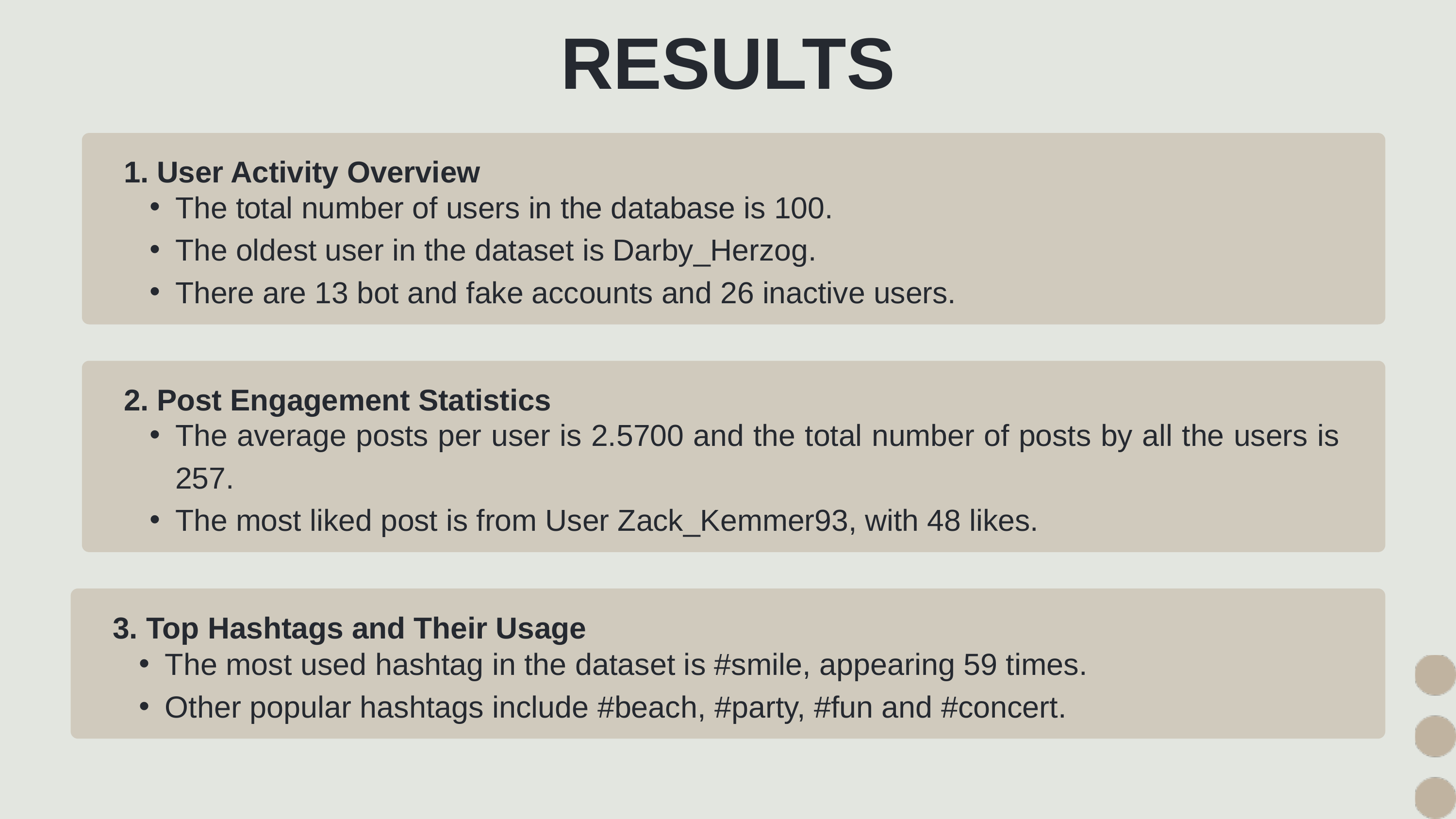

RESULTS

1. User Activity Overview
The total number of users in the database is 100.
The oldest user in the dataset is Darby_Herzog.
There are 13 bot and fake accounts and 26 inactive users.

2. Post Engagement Statistics
The average posts per user is 2.5700 and the total number of posts by all the users is 257.
The most liked post is from User Zack_Kemmer93, with 48 likes.

3. Top Hashtags and Their Usage
The most used hashtag in the dataset is #smile, appearing 59 times.
Other popular hashtags include #beach, #party, #fun and #concert.